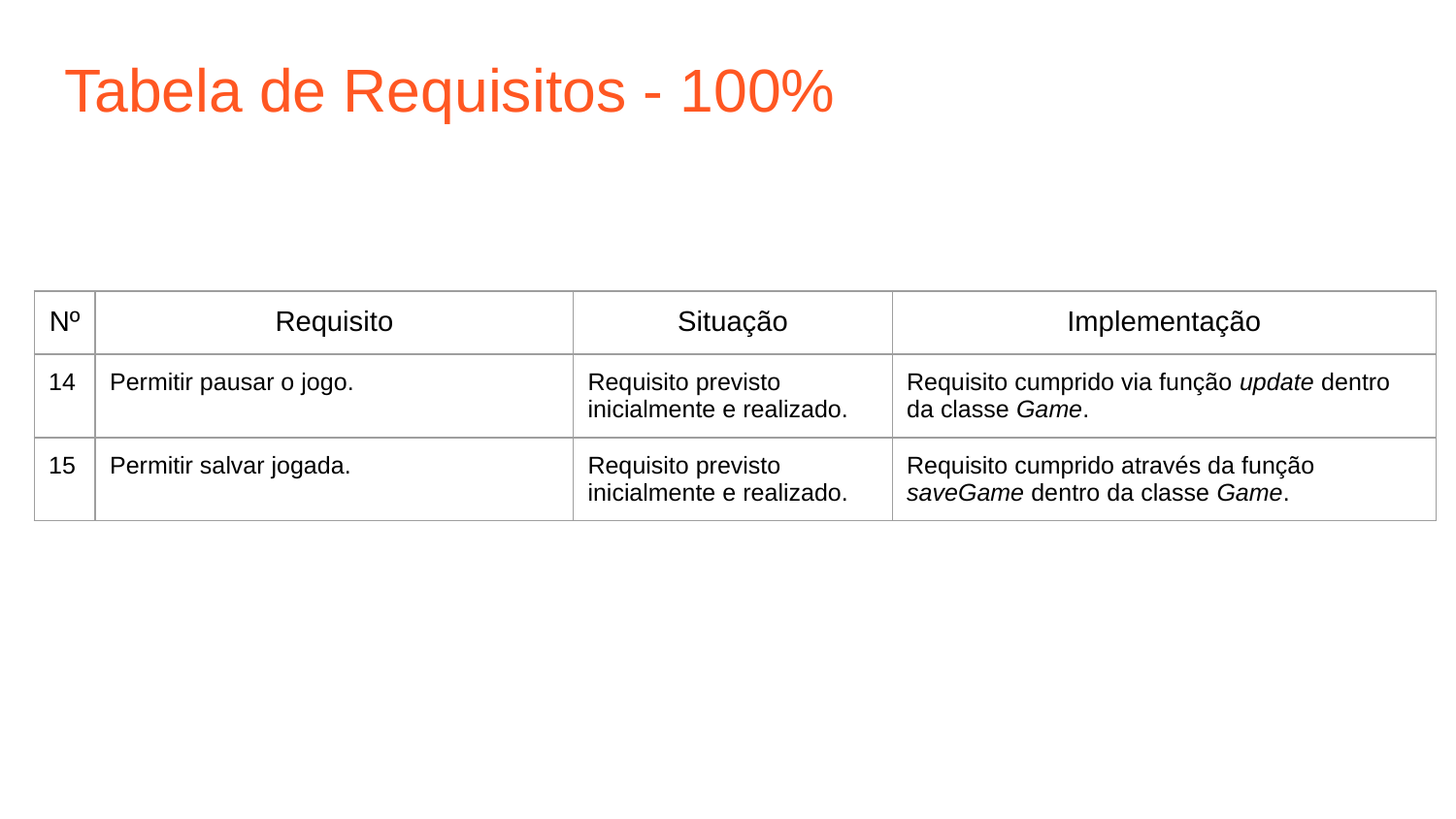

# Tabela de Requisitos - 100%
| Nº | Requisito | Situação | Implementação |
| --- | --- | --- | --- |
| 14 | Permitir pausar o jogo. | Requisito previsto inicialmente e realizado. | Requisito cumprido via função update dentro da classe Game. |
| 15 | Permitir salvar jogada. | Requisito previsto inicialmente e realizado. | Requisito cumprido através da função saveGame dentro da classe Game. |